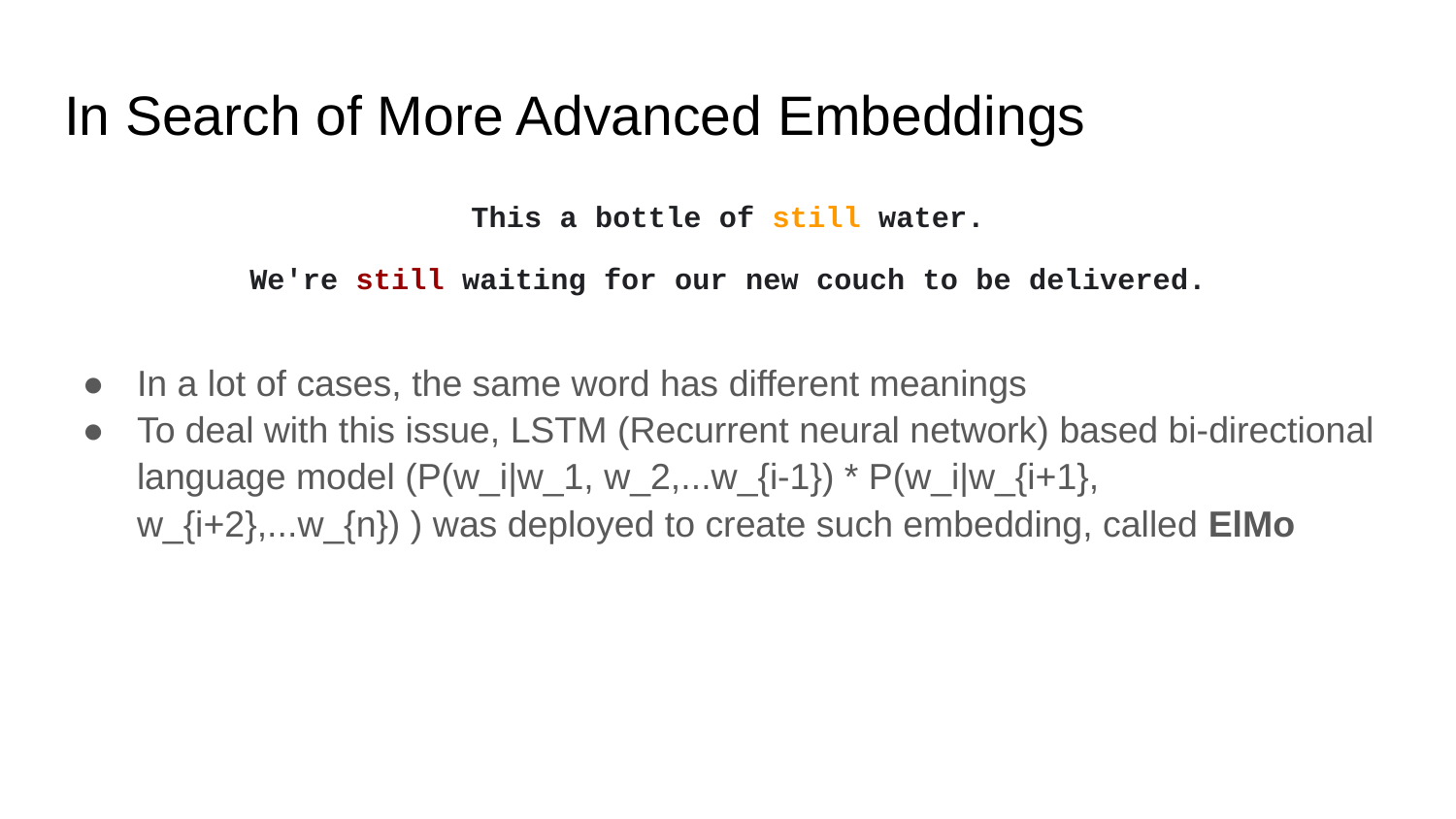

# In Search of More Advanced Embeddings
This a bottle of still water.
We're still waiting for our new couch to be delivered.
In a lot of cases, the same word has different meanings
To deal with this issue, LSTM (Recurrent neural network) based bi-directional language model (P(w_i|w_1, w_2,...w_{i-1}) * P(w_i|w_{i+1}, w_{i+2},...w_{n}) ) was deployed to create such embedding, called ElMo